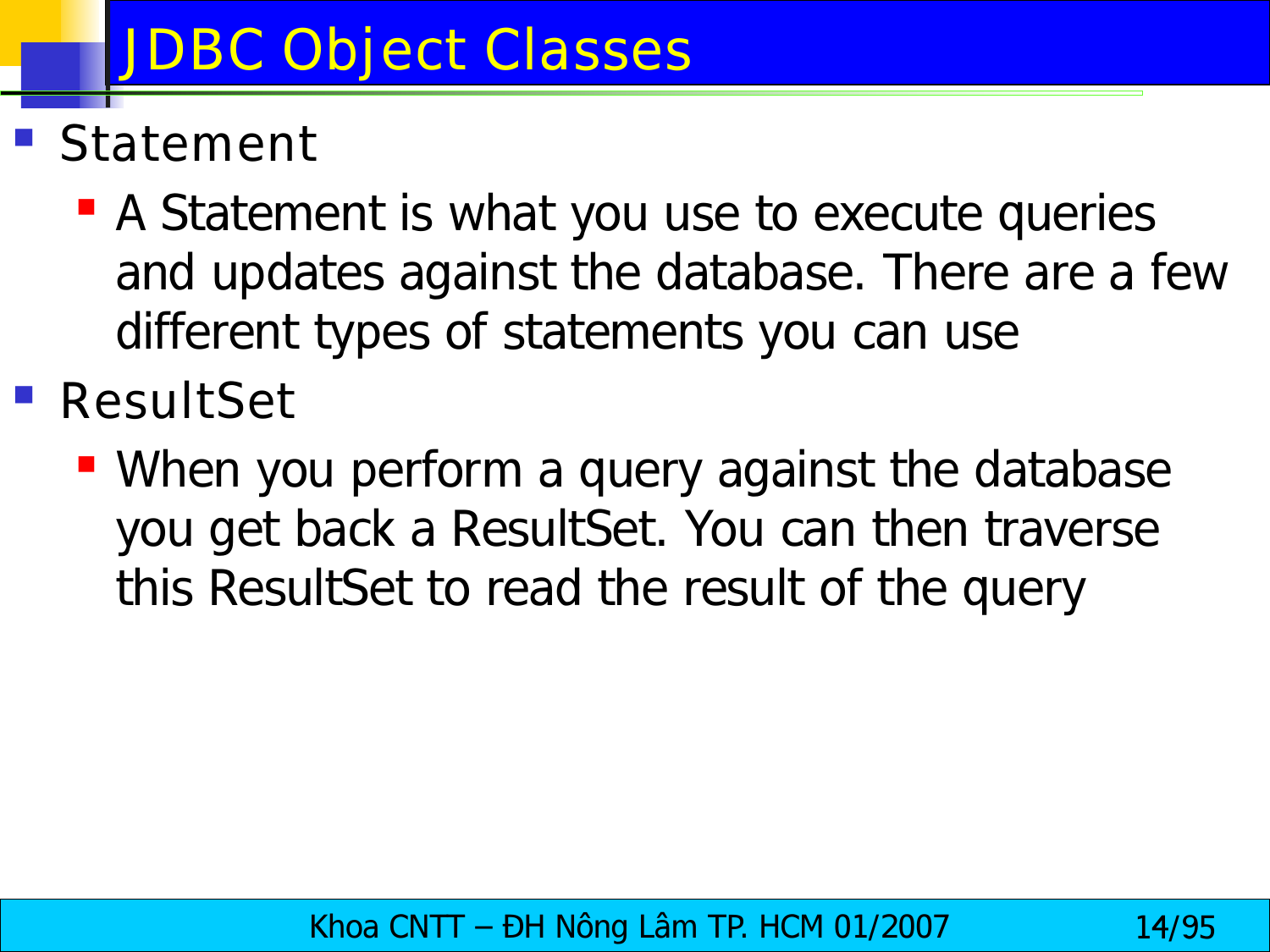

# JDBC Object Classes
Statement
A Statement is what you use to execute queries and updates against the database. There are a few different types of statements you can use
ResultSet
When you perform a query against the database you get back a ResultSet. You can then traverse this ResultSet to read the result of the query